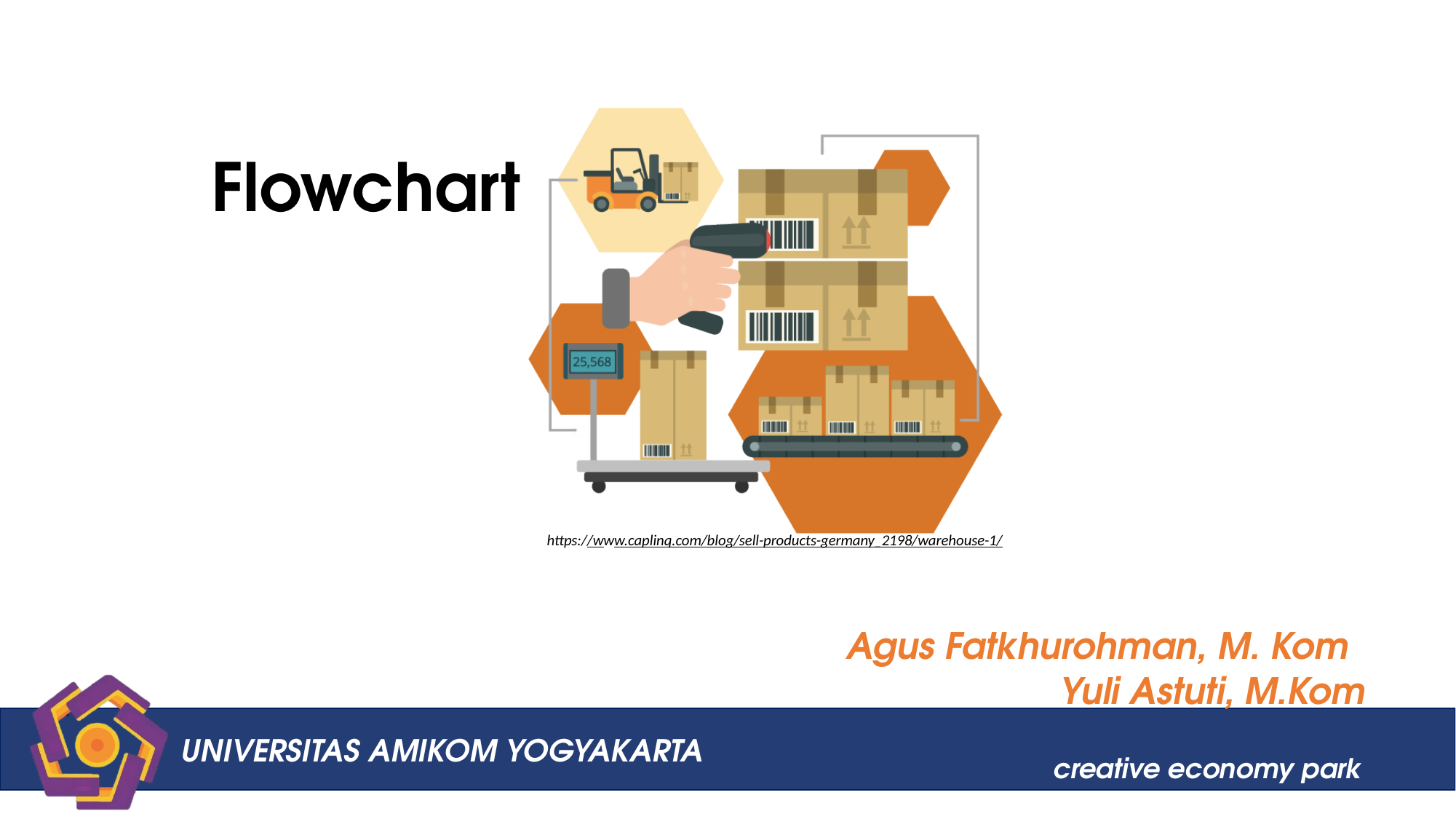

# Flowchart
https://www.caplinq.com/blog/sell-products-germany_2198/warehouse-1/
Agus Fatkhurohman, M. Kom
Yuli Astuti, M.Kom
UNIVERSITAS AMIKOM YOGYAKARTA
creative economy park